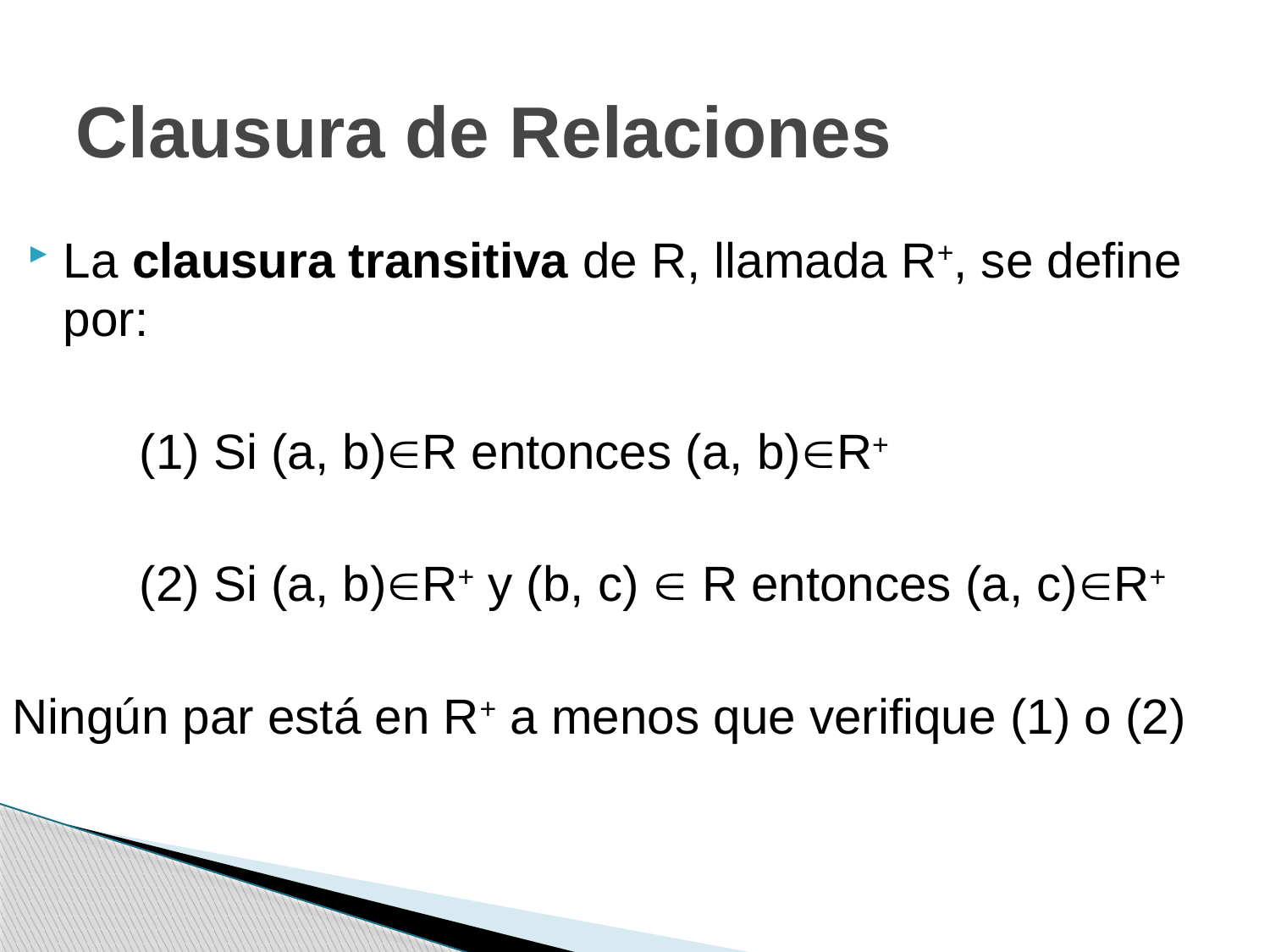

# Clausura de Relaciones
La clausura transitiva de R, llamada R+, se define por:

	(1) Si (a, b)∈R entonces (a, b)∈R+

	(2) Si (a, b)∈R+ y (b, c) ∈ R entonces (a, c)∈R+

Ningún par está en R+ a menos que verifique (1) o (2)